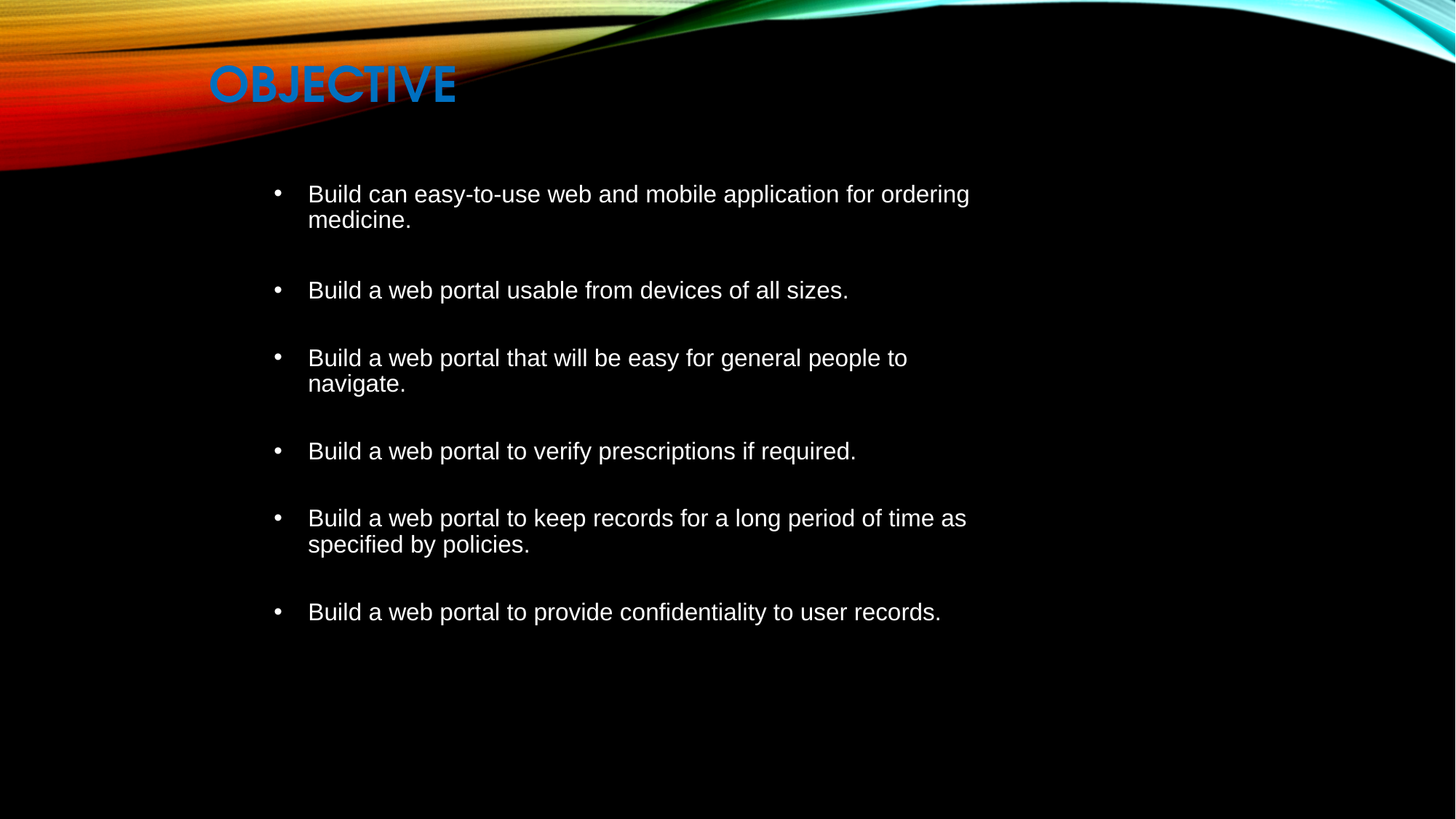

# objective
Build can easy-to-use web and mobile application for ordering medicine.
Build a web portal usable from devices of all sizes.
Build a web portal that will be easy for general people to navigate.
Build a web portal to verify prescriptions if required.
Build a web portal to keep records for a long period of time as specified by policies.
Build a web portal to provide confidentiality to user records.